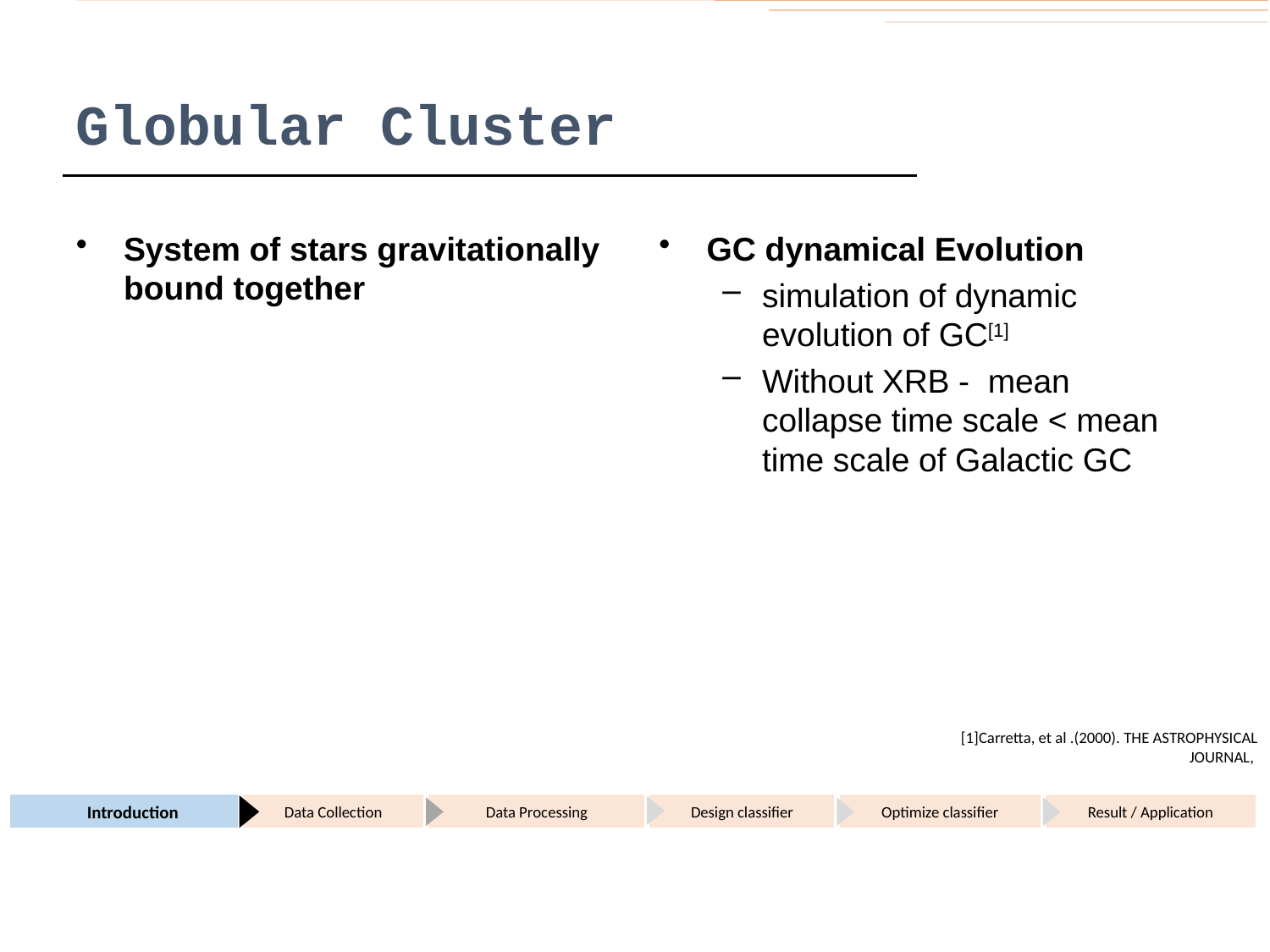

# Globular Cluster
System of stars gravitationally bound together

GC dynamical Evolution
simulation of dynamic evolution of GC[1]
Without XRB -  mean collapse time scale < mean time scale of Galactic GC

[1]Carretta, et al .(2000). THE ASTROPHYSICAL
JOURNAL,
Introduction
Data Collection
Data Processing
Design classifier
Optimize classifier
Result / Application